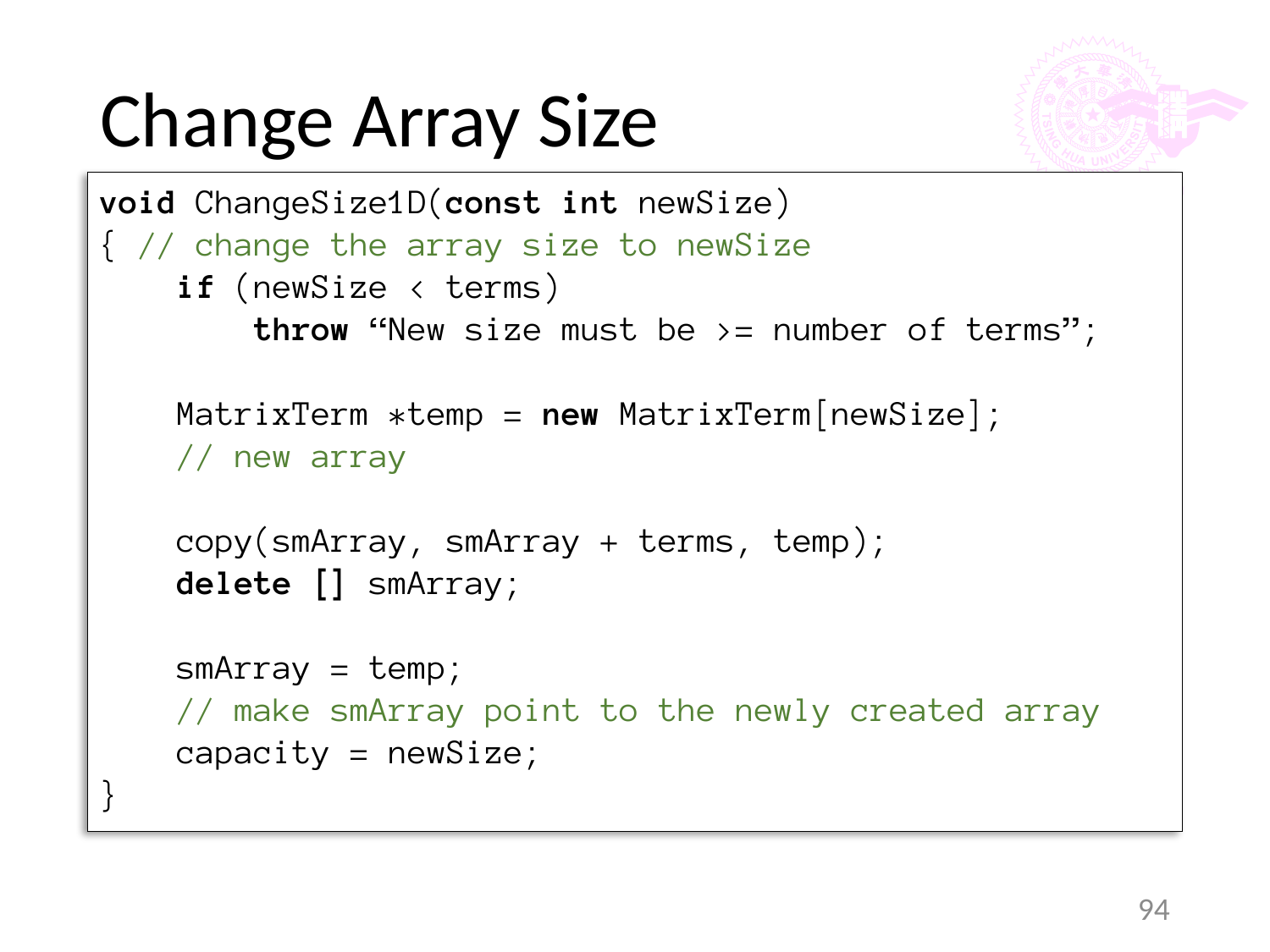

# Change Array Size
void ChangeSize1D(const int newSize)
{ // change the array size to newSize
    if (newSize < terms)
        throw “New size must be >= number of terms”;

    MatrixTerm *temp = new MatrixTerm[newSize];
    // new array

    copy(smArray, smArray + terms, temp);
    delete [] smArray;

    smArray = temp;
    // make smArray point to the newly created array
    capacity = newSize;
}

94